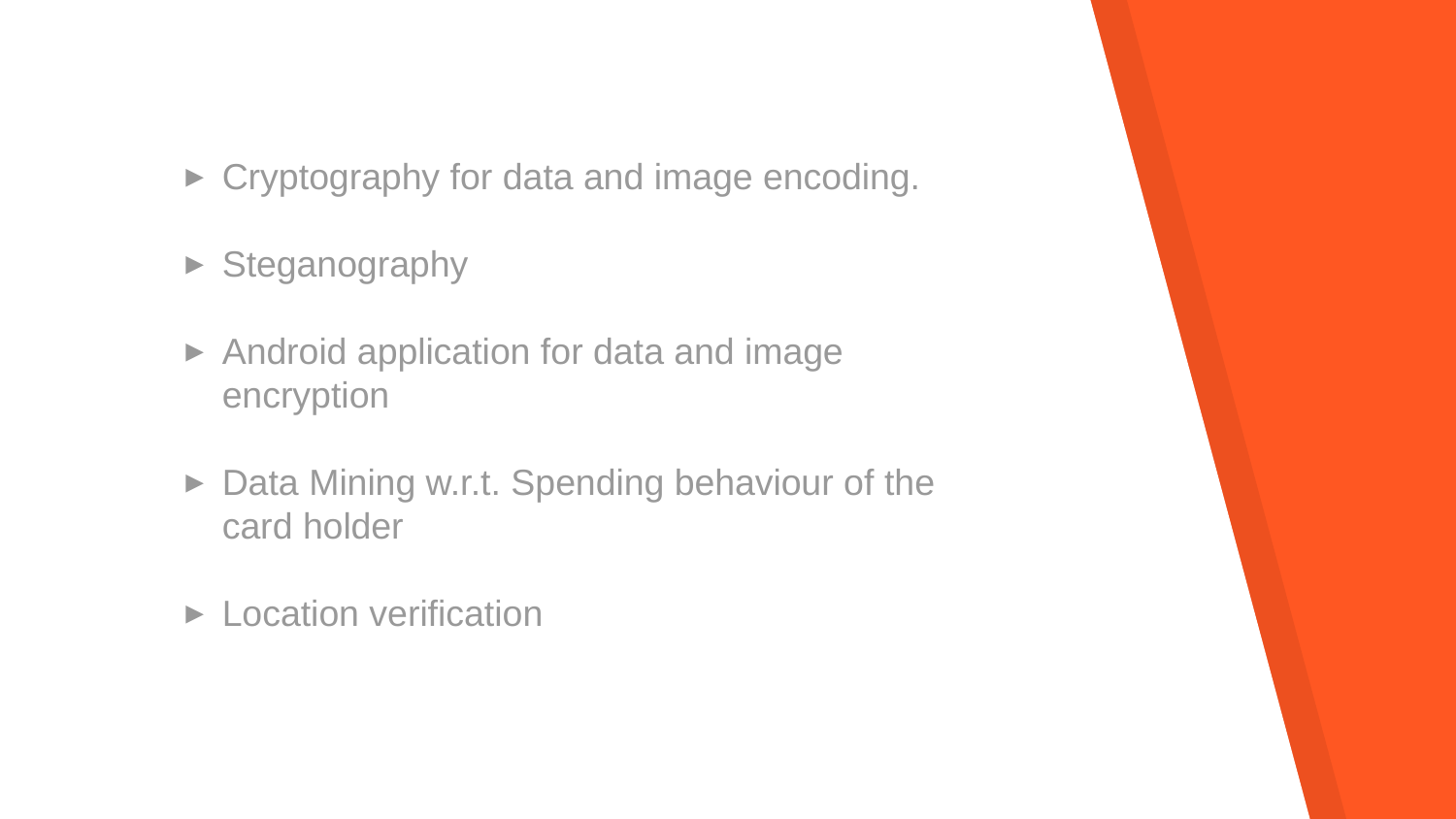

Cryptography for data and image encoding.

Steganography

Android application for data and image encryption

Data Mining w.r.t. Spending behaviour of the card holder

Location verification